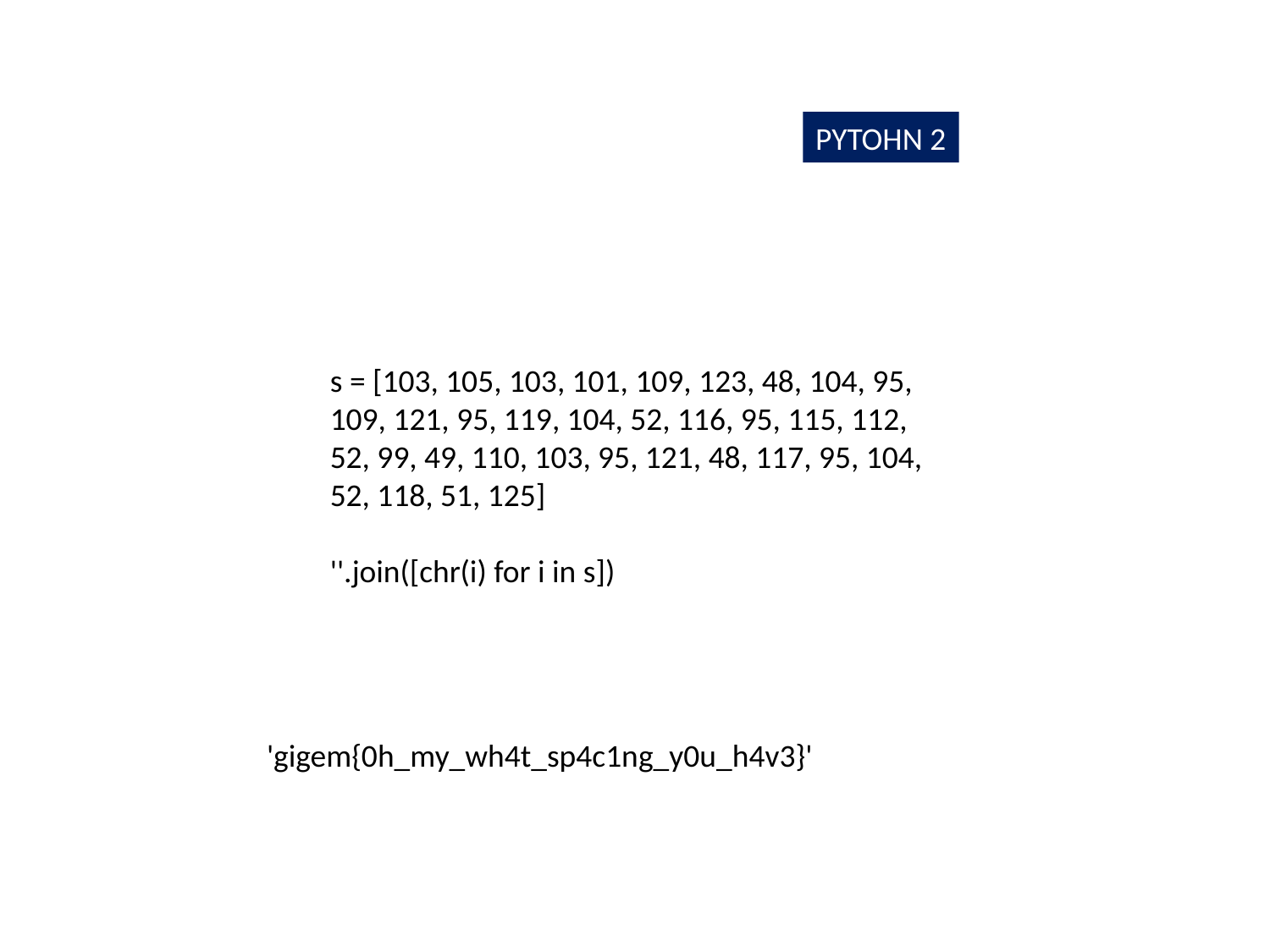

PYTOHN 2
s = [103, 105, 103, 101, 109, 123, 48, 104, 95, 109, 121, 95, 119, 104, 52, 116, 95, 115, 112, 52, 99, 49, 110, 103, 95, 121, 48, 117, 95, 104, 52, 118, 51, 125]

''.join([chr(i) for i in s])
'gigem{0h_my_wh4t_sp4c1ng_y0u_h4v3}'